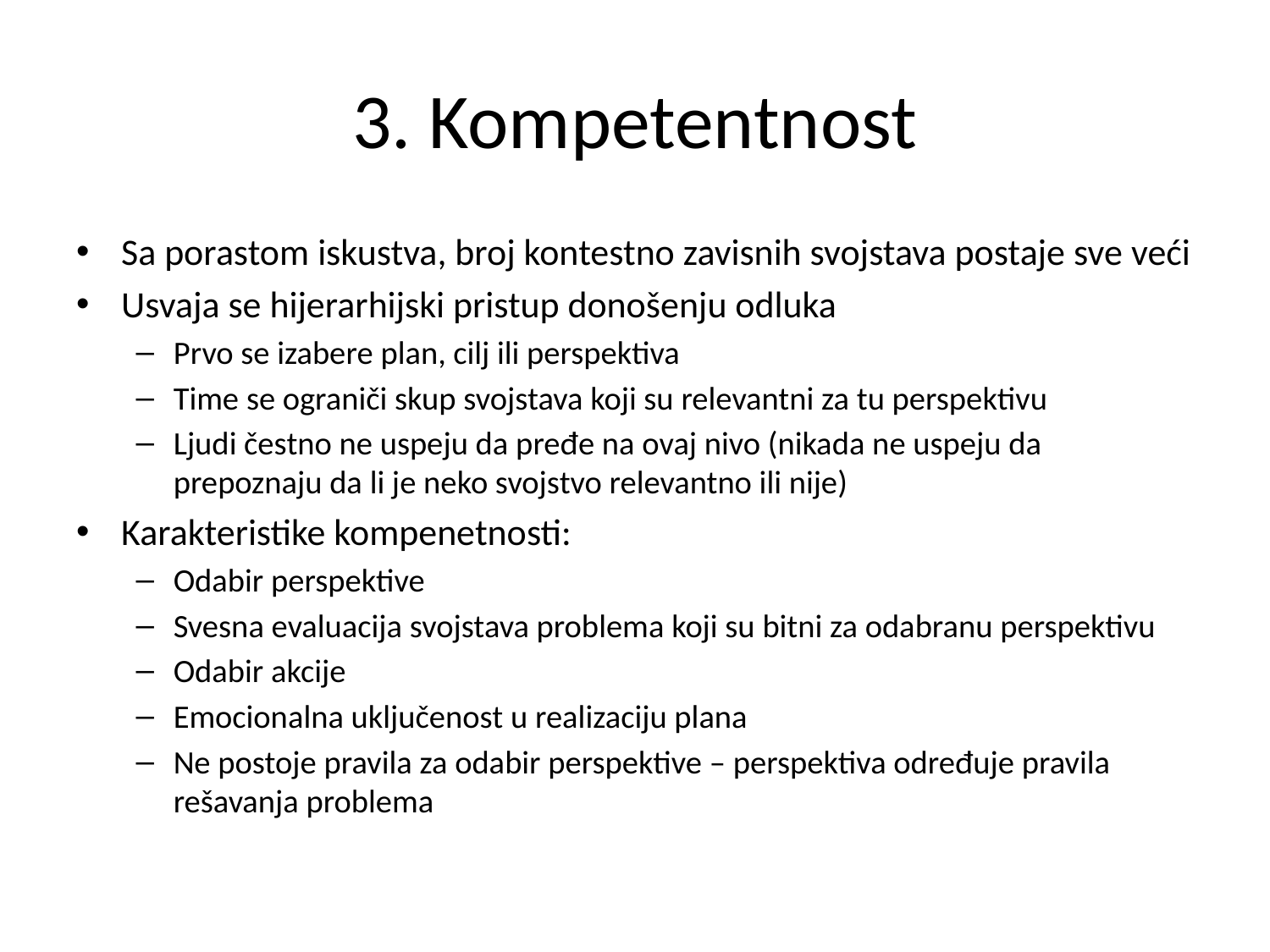

# 3. Kompetentnost
Sa porastom iskustva, broj kontestno zavisnih svojstava postaje sve veći
Usvaja se hijerarhijski pristup donošenju odluka
Prvo se izabere plan, cilj ili perspektiva
Time se ograniči skup svojstava koji su relevantni za tu perspektivu
Ljudi čestno ne uspeju da pređe na ovaj nivo (nikada ne uspeju da prepoznaju da li je neko svojstvo relevantno ili nije)
Karakteristike kompenetnosti:
Odabir perspektive
Svesna evaluacija svojstava problema koji su bitni za odabranu perspektivu
Odabir akcije
Emocionalna uključenost u realizaciju plana
Ne postoje pravila za odabir perspektive – perspektiva određuje pravila rešavanja problema